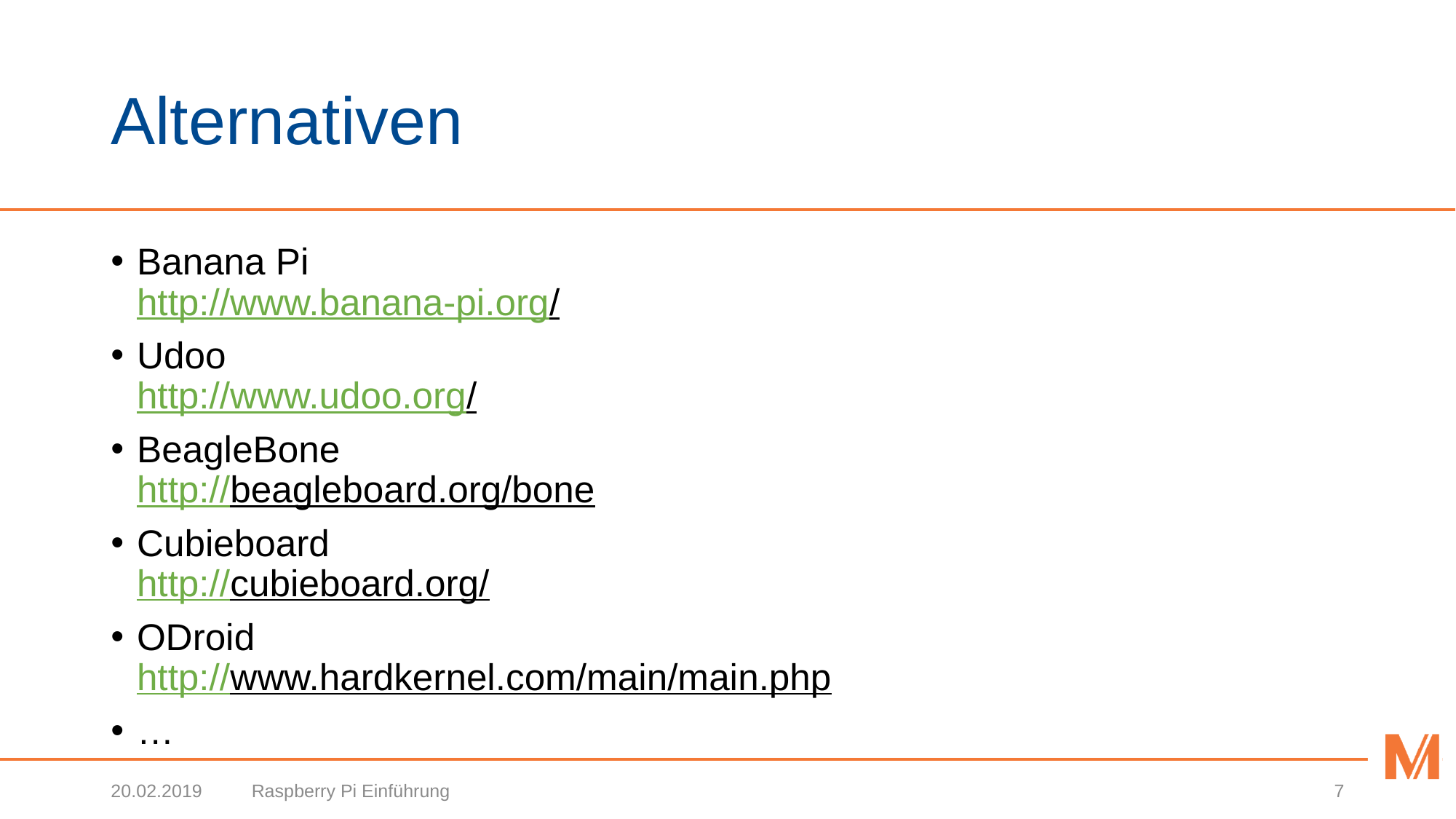

# Alternativen
Banana Pi
http://www.banana-pi.org/
Udoo
http://www.udoo.org/
BeagleBone
http://beagleboard.org/bone
Cubieboard
http://cubieboard.org/
ODroid
http://www.hardkernel.com/main/main.php
…
20.02.2019
Raspberry Pi Einführung
7